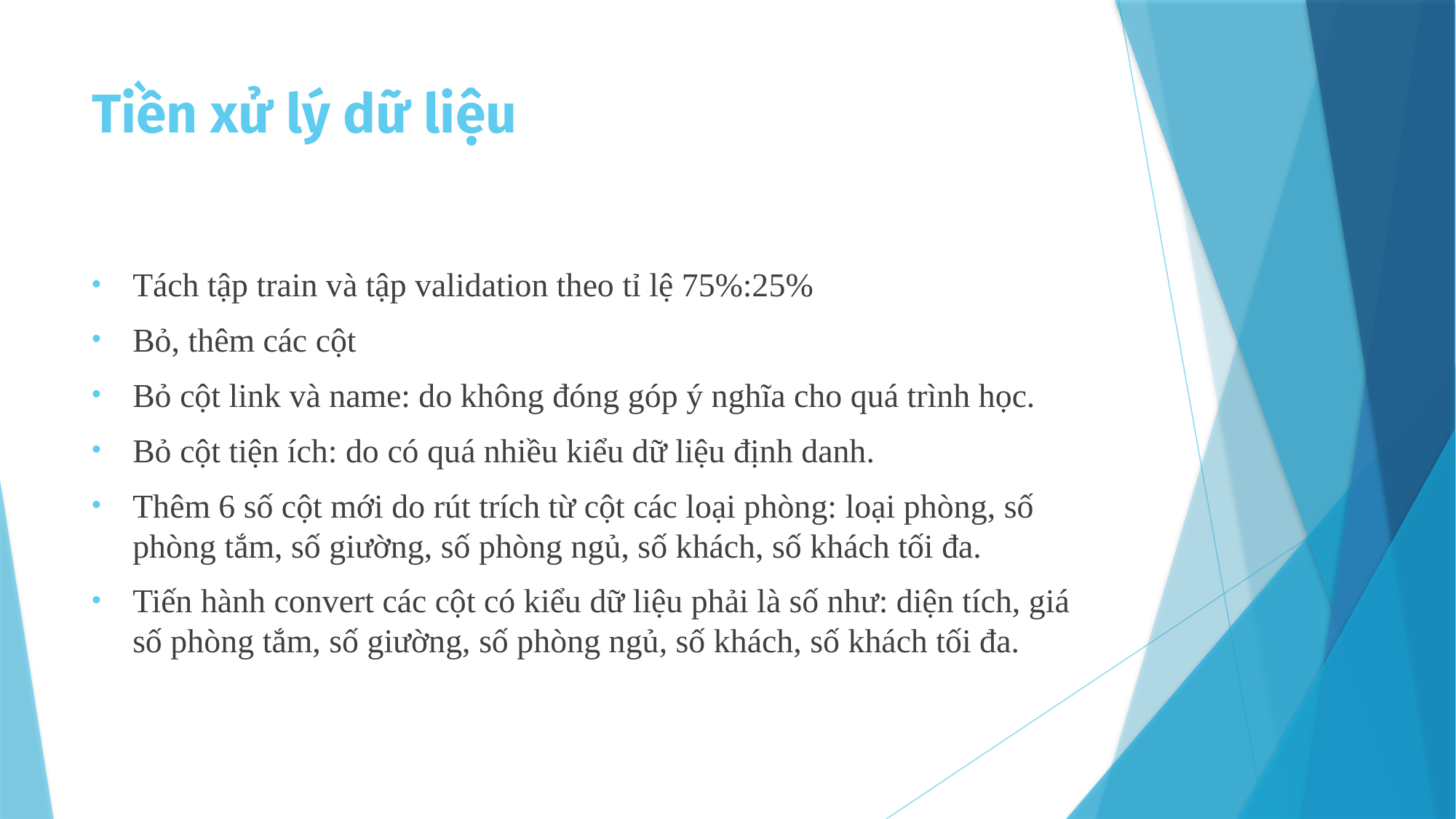

# Tiền xử lý dữ liệu
Tách tập train và tập validation theo tỉ lệ 75%:25%
Bỏ, thêm các cột
Bỏ cột link và name: do không đóng góp ý nghĩa cho quá trình học.
Bỏ cột tiện ích: do có quá nhiều kiểu dữ liệu định danh.
Thêm 6 số cột mới do rút trích từ cột các loại phòng: loại phòng, số phòng tắm, số giường, số phòng ngủ, số khách, số khách tối đa.
Tiến hành convert các cột có kiểu dữ liệu phải là số như: diện tích, giá số phòng tắm, số giường, số phòng ngủ, số khách, số khách tối đa.